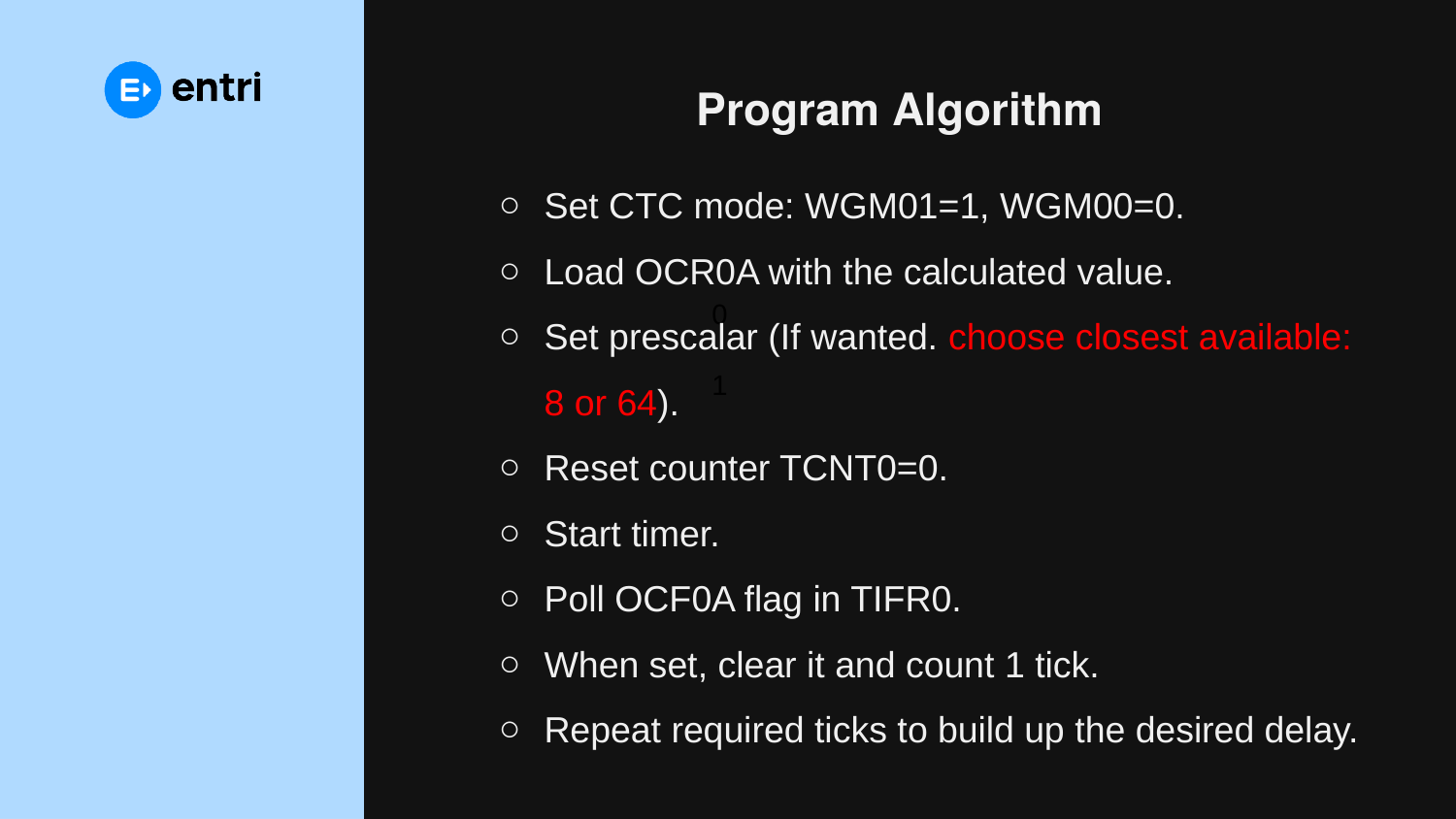

# Program Algorithm

Set CTC mode: WGM01=1, WGM00=0.
Load OCR0A with the calculated value.
Set prescalar (If wanted. choose closest available: 8 or 64).
Reset counter TCNT0=0.
Start timer.
Poll OCF0A flag in TIFR0.
When set, clear it and count 1 tick.
Repeat required ticks to build up the desired delay.

0
1